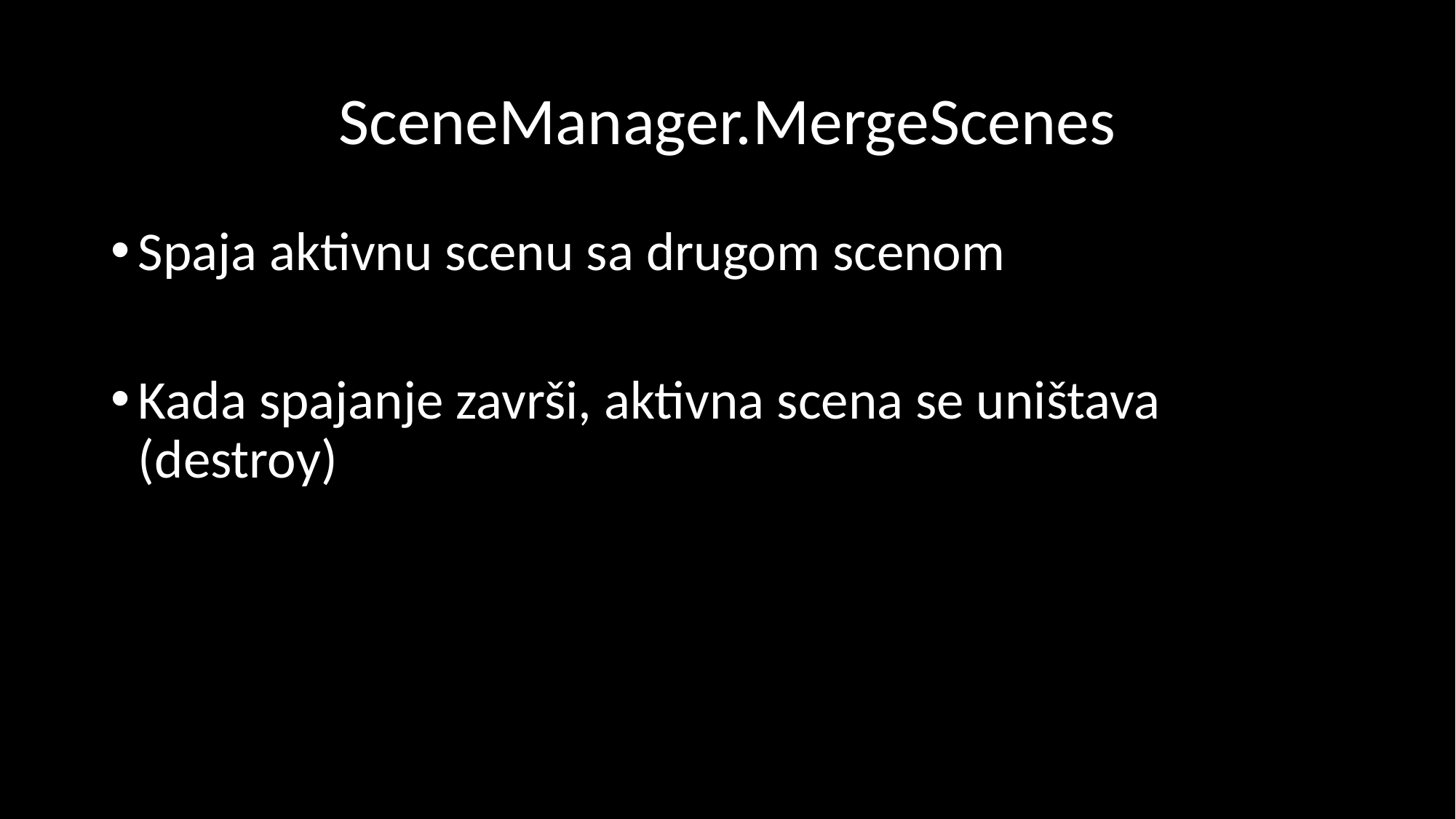

# SceneManager.MergeScenes
Spaja aktivnu scenu sa drugom scenom

Kada spajanje završi, aktivna scena se uništava (destroy)